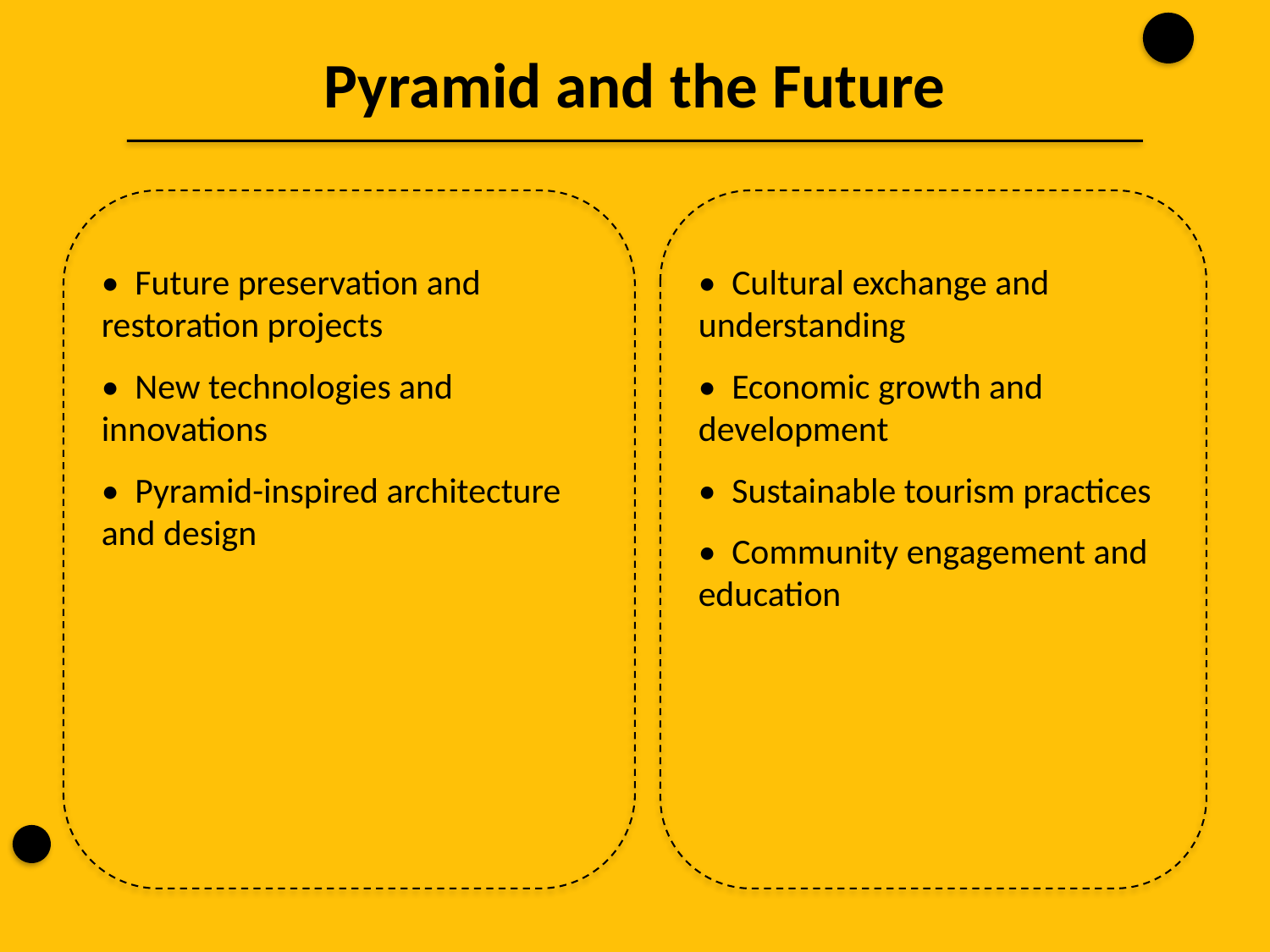

Pyramid and the Future

•  Future preservation and restoration projects
•  New technologies and innovations
•  Pyramid-inspired architecture and design
•  Cultural exchange and understanding
•  Economic growth and development
•  Sustainable tourism practices
•  Community engagement and education